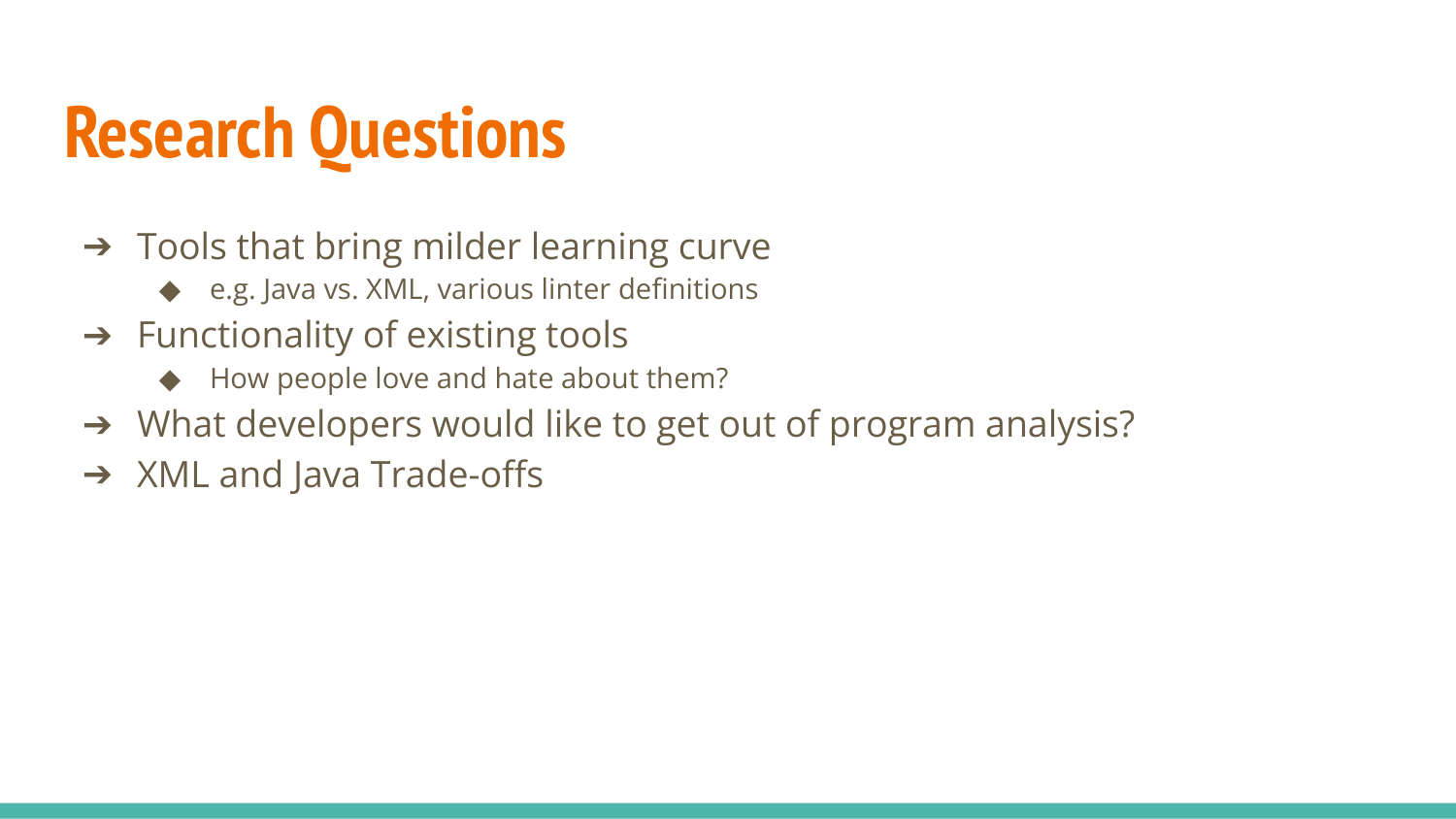

# Research Questions
Tools that bring milder learning curve
e.g. Java vs. XML, various linter definitions
Functionality of existing tools
How people love and hate about them?
What developers would like to get out of program analysis?
XML and Java Trade-offs